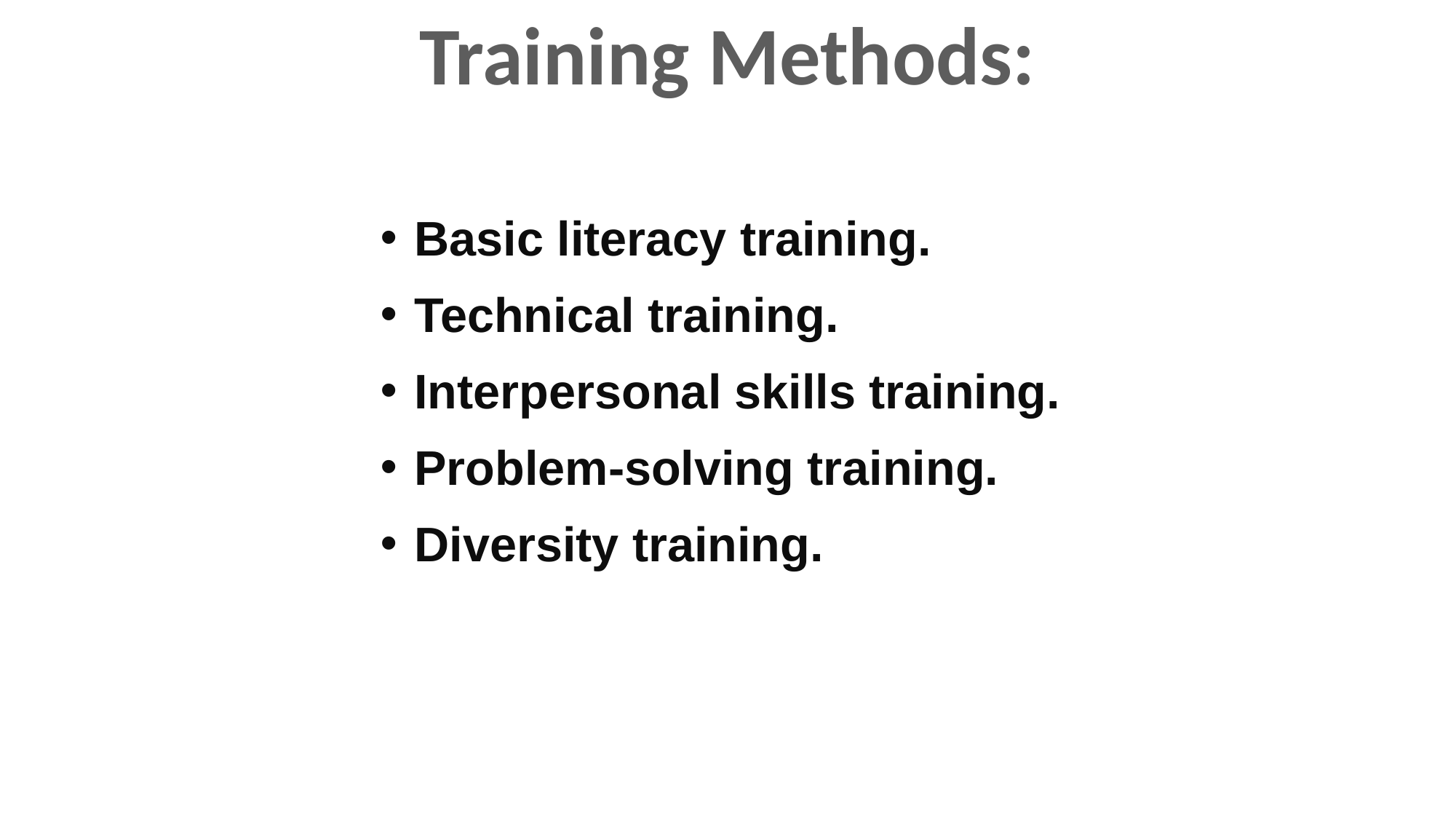

Training Methods:
Basic literacy training.
Technical training.
Interpersonal skills training.
Problem-solving training.
Diversity training.